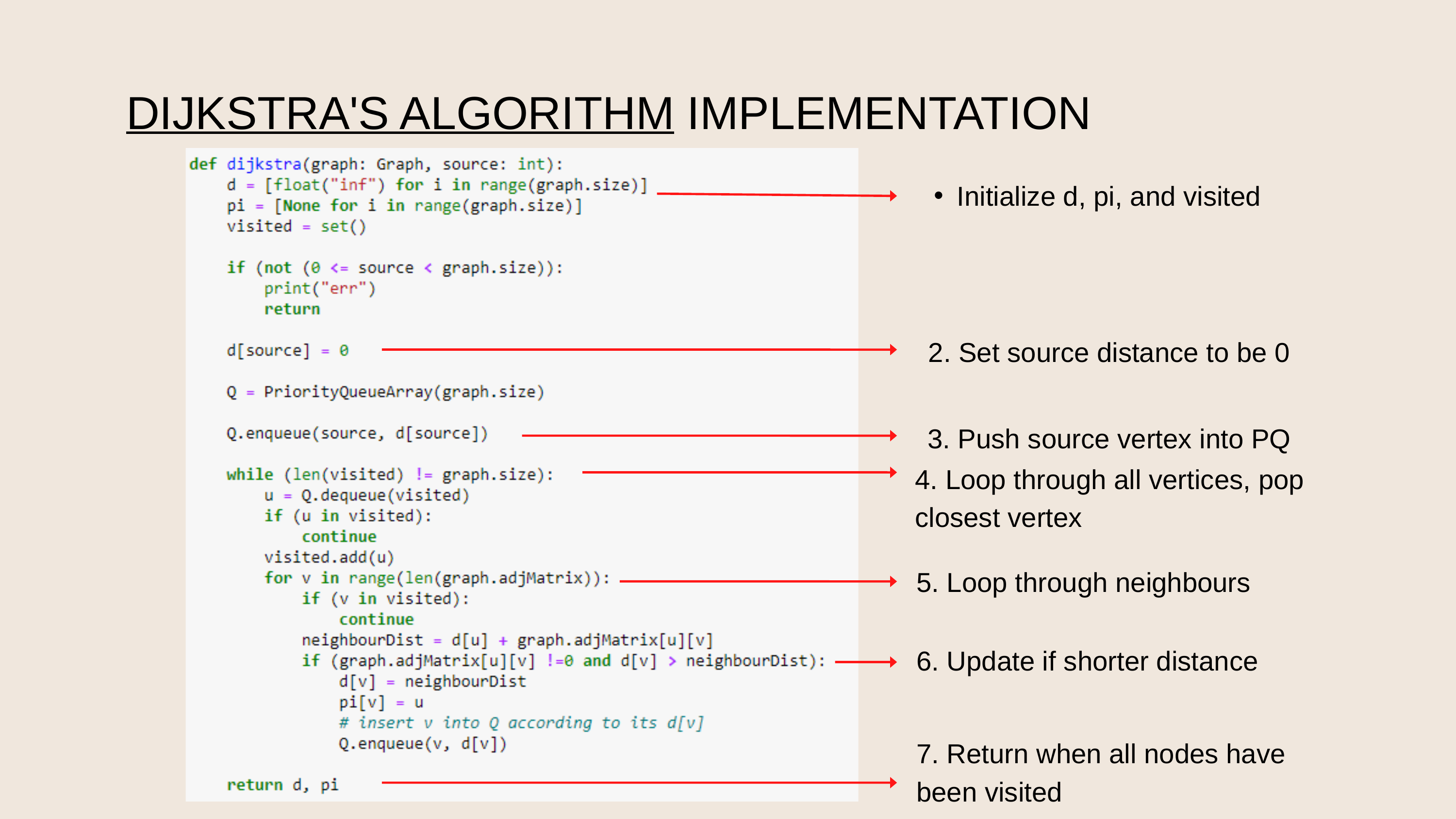

DIJKSTRA'S ALGORITHM IMPLEMENTATION

Initialize d, pi, and visited

2. Set source distance to be 0

3. Push source vertex into PQ

4. Loop through all vertices, pop closest vertex

5. Loop through neighbours

6. Update if shorter distance

7. Return when all nodes have been visited